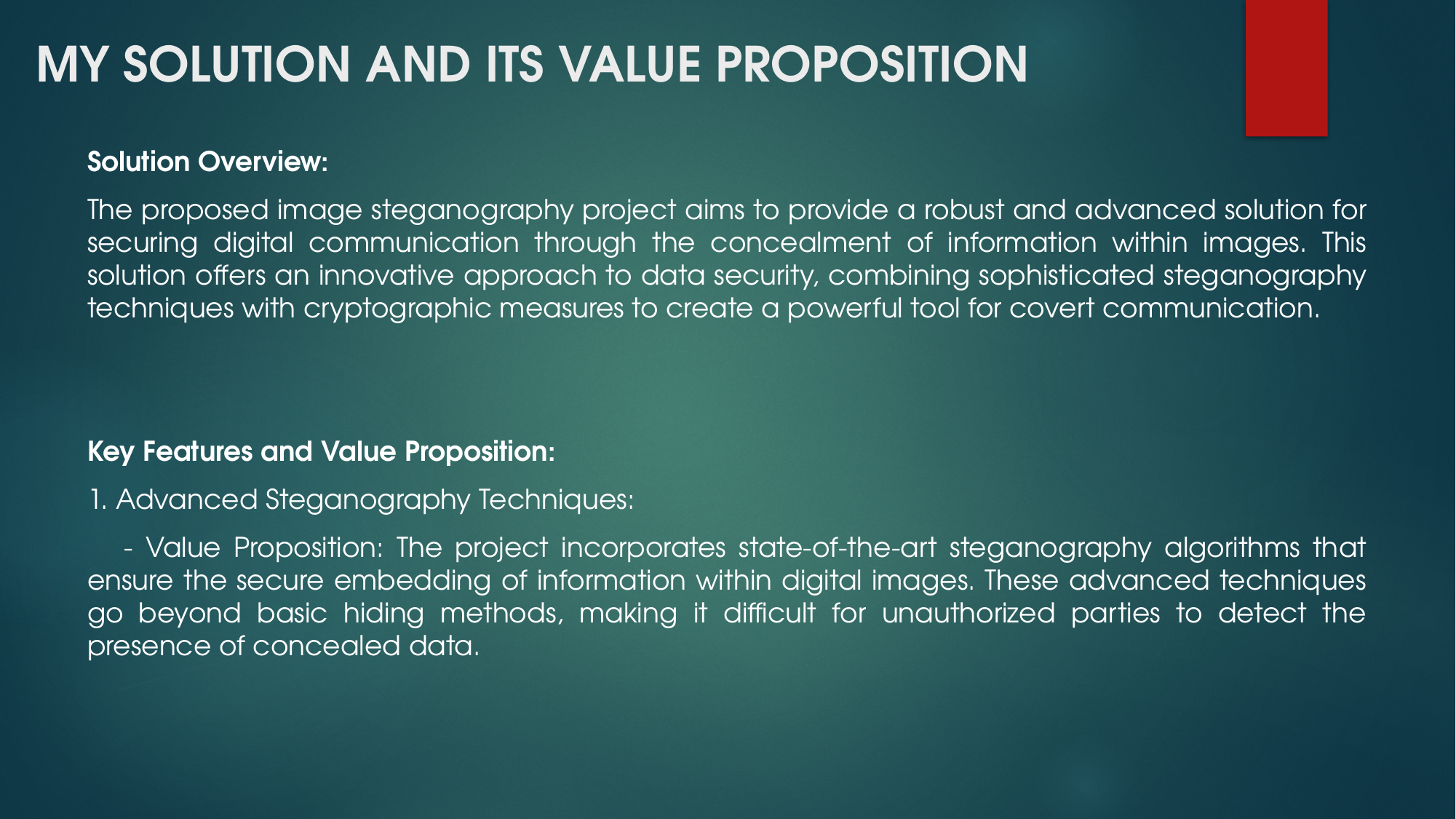

# MY SOLUTION AND ITS VALUE PROPOSITION
Solution Overview:
The proposed image steganography project aims to provide a robust and advanced solution for securing digital communication through the concealment of information within images. This solution offers an innovative approach to data security, combining sophisticated steganography techniques with cryptographic measures to create a powerful tool for covert communication.

Key Features and Value Proposition:
1. Advanced Steganography Techniques:
   - Value Proposition: The project incorporates state-of-the-art steganography algorithms that ensure the secure embedding of information within digital images. These advanced techniques go beyond basic hiding methods, making it difficult for unauthorized parties to detect the presence of concealed data.